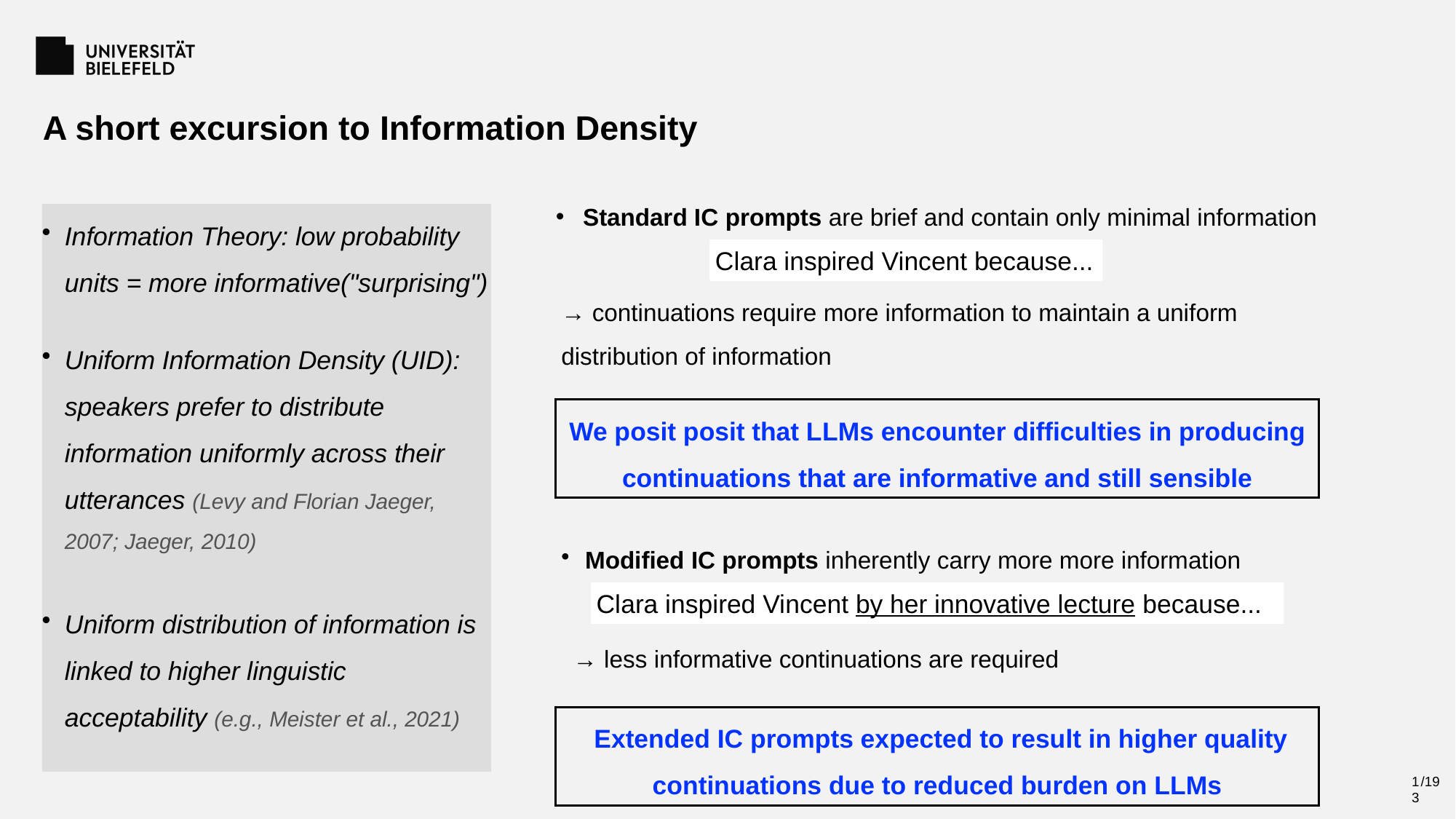

A short excursion to Information Density
 Standard IC prompts are brief and contain only minimal information
Information Theory: low probability units = more informative("surprising")
Uniform Information Density (UID): speakers prefer to distribute information uniformly across their utterances (Levy and Florian Jaeger, 2007; Jaeger, 2010)
Uniform distribution of information is linked to higher linguistic acceptability (e.g., Meister et al., 2021)

Clara inspired Vincent because...
→ continuations require more information to maintain a uniform distribution of information
We posit posit that LLMs encounter difficulties in producing continuations that are informative and still sensible
Modified IC prompts inherently carry more more information
Clara inspired Vincent by her innovative lecture because...
→ less informative continuations are required
 Extended IC prompts expected to result in higher quality continuations due to reduced burden on LLMs
13
/19